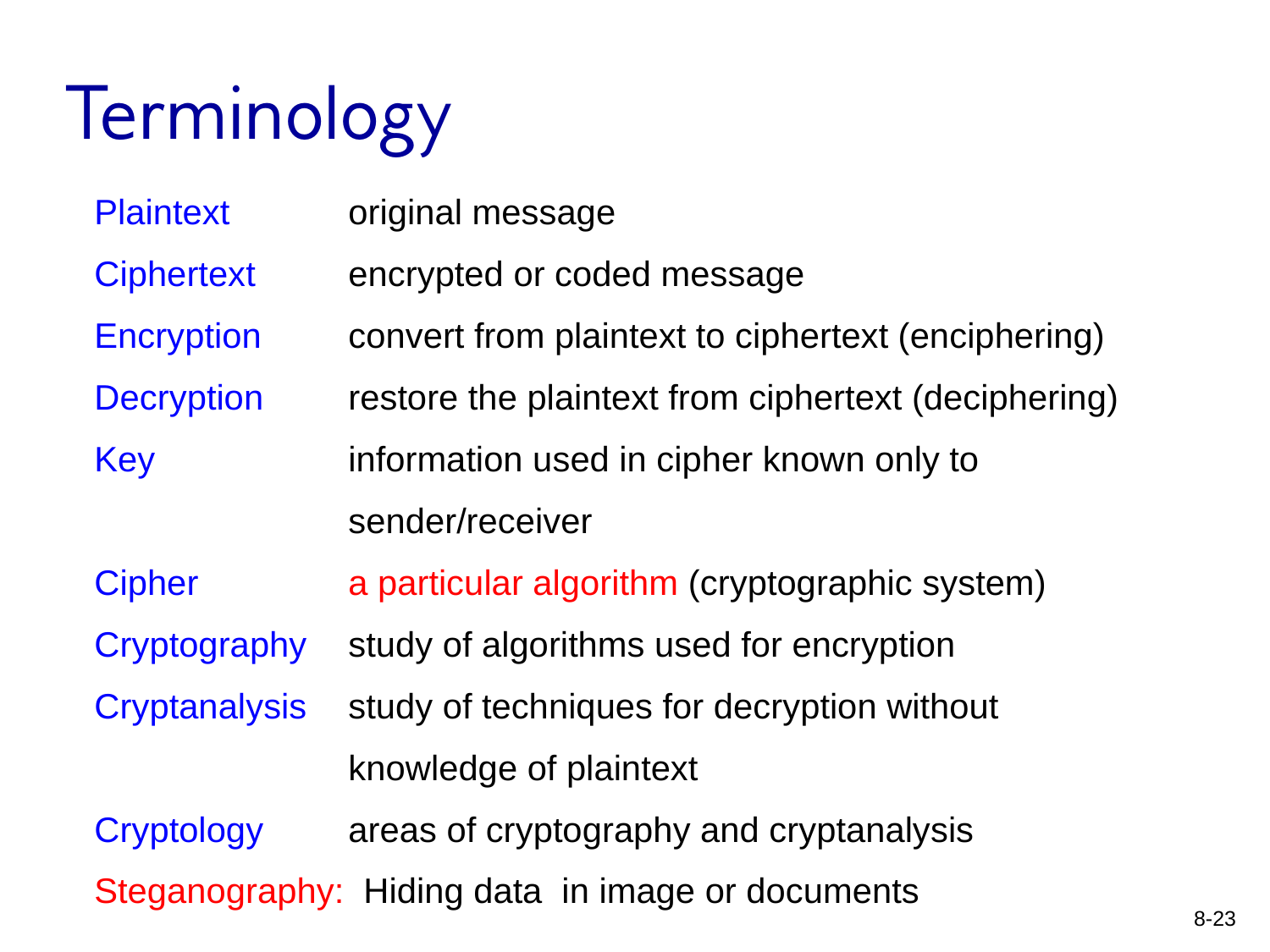

# Terminology
Plaintext 	original message
Ciphertext 	encrypted or coded message
Encryption 	convert from plaintext to ciphertext (enciphering)
Decryption 	restore the plaintext from ciphertext (deciphering)
Key 		information used in cipher known only to 			sender/receiver
Cipher 		a particular algorithm (cryptographic system)
Cryptography 	study of algorithms used for encryption
Cryptanalysis 	study of techniques for decryption without
		knowledge of plaintext
Cryptology 	areas of cryptography and cryptanalysis
Steganography:  Hiding data  in image or documents